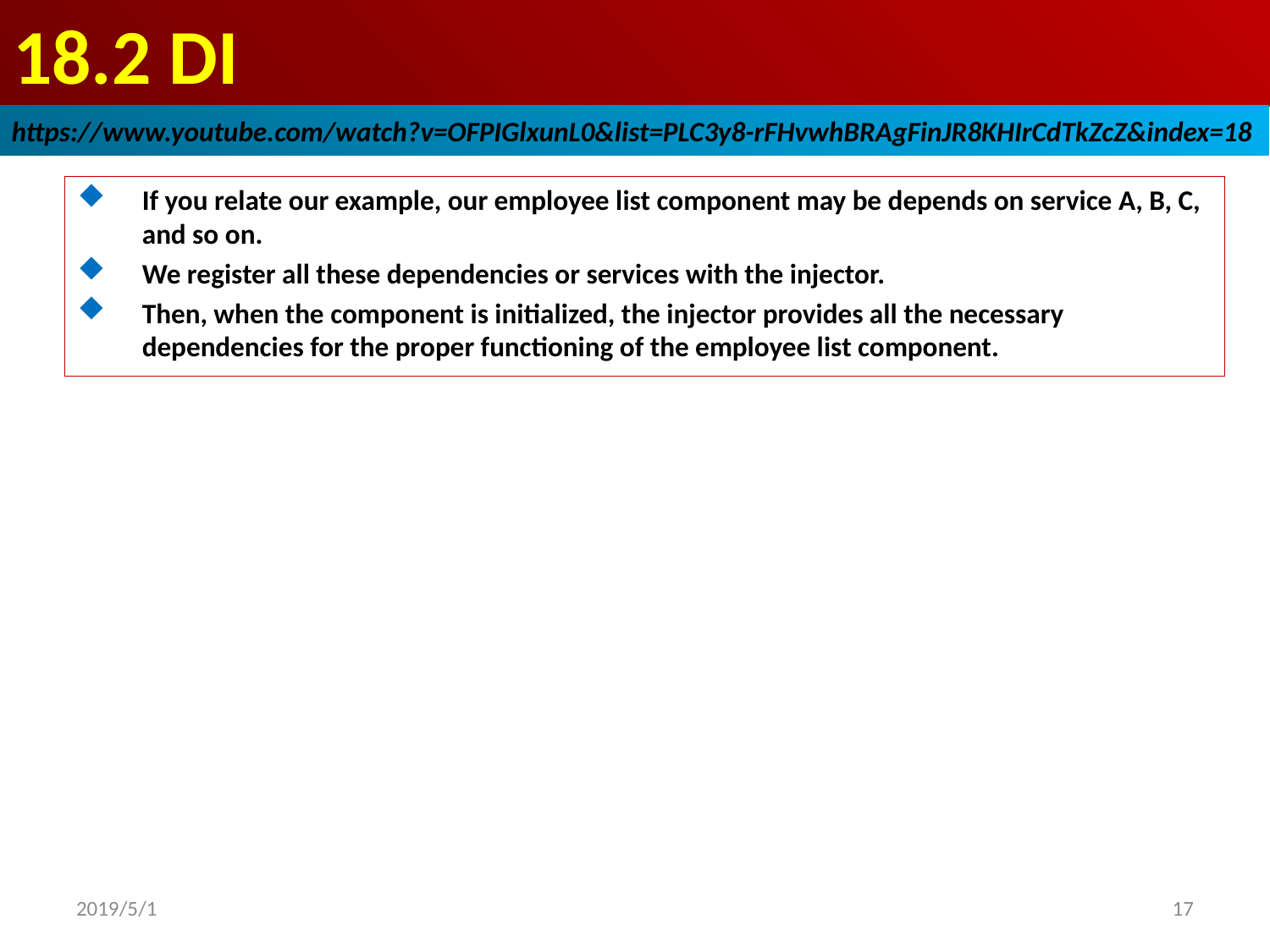

# 18.2 DI
https://www.youtube.com/watch?v=OFPIGlxunL0&list=PLC3y8-rFHvwhBRAgFinJR8KHIrCdTkZcZ&index=18
If you relate our example, our employee list component may be depends on service A, B, C, and so on.
We register all these dependencies or services with the injector.
Then, when the component is initialized, the injector provides all the necessary dependencies for the proper functioning of the employee list component.
17
2019/5/1